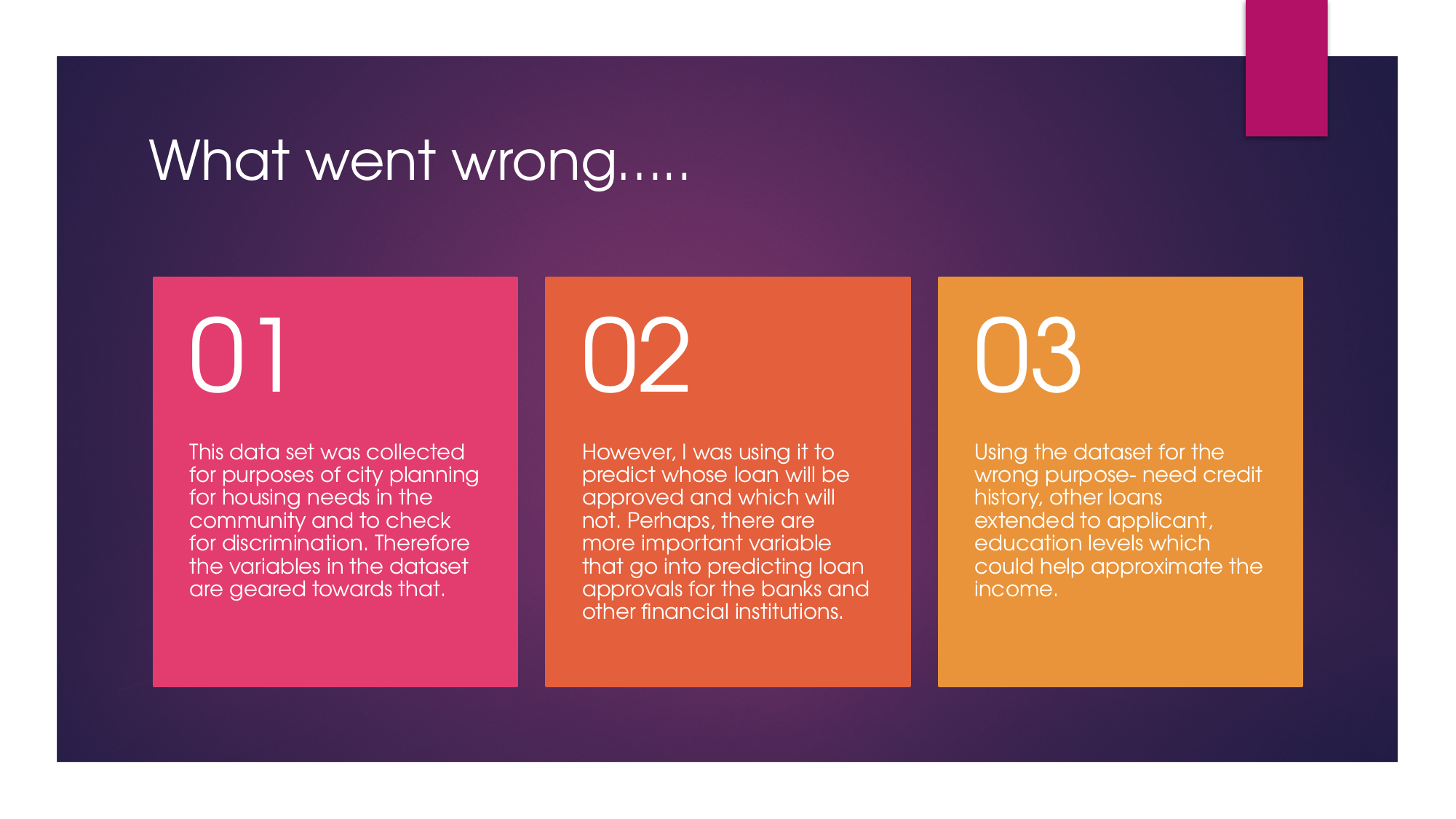

# What went wrong…..
This data set was collected for purposes of city planning for housing needs in the community and to check for discrimination. Therefore the variables in the dataset are geared towards that.
01
However, I was using it to predict whose loan will be approved and which will not. Perhaps, there are more important variable that go into predicting loan approvals for the banks and other financial institutions.
02
Using the dataset for the wrong purpose- need credit history, other loans extended to applicant, education levels which could help approximate the income.
03